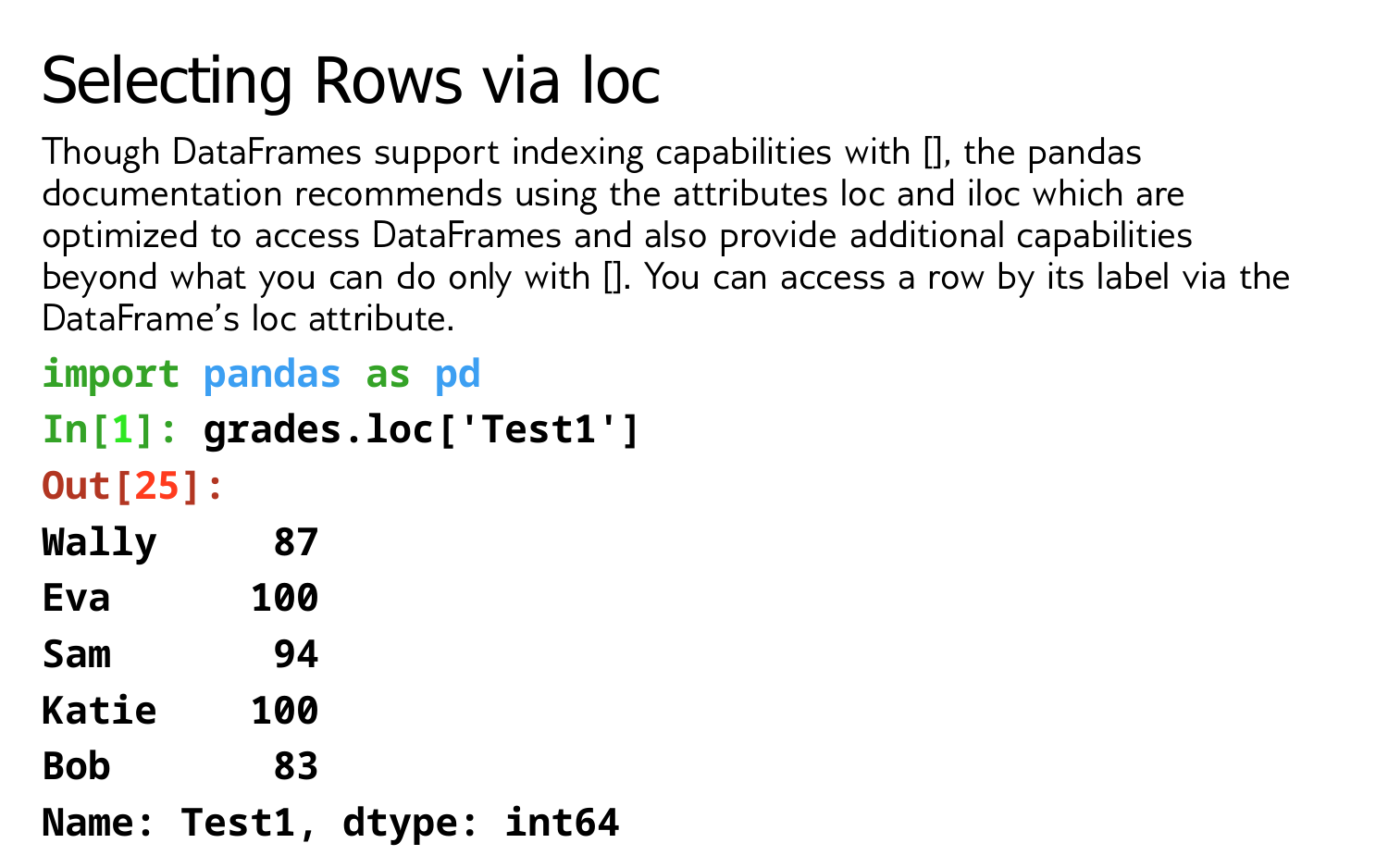

# Selecting Rows via loc
Though DataFrames support indexing capabilities with [], the pandas documentation recommends using the attributes loc and iloc which are optimized to access DataFrames and also provide additional capabilities beyond what you can do only with []. You can access a row by its label via the DataFrame’s loc attribute.
import pandas as pd
In[1]: grades.loc['Test1']
Out[25]:
Wally     87
Eva      100
Sam       94
Katie    100
Bob       83
Name: Test1, dtype: int64